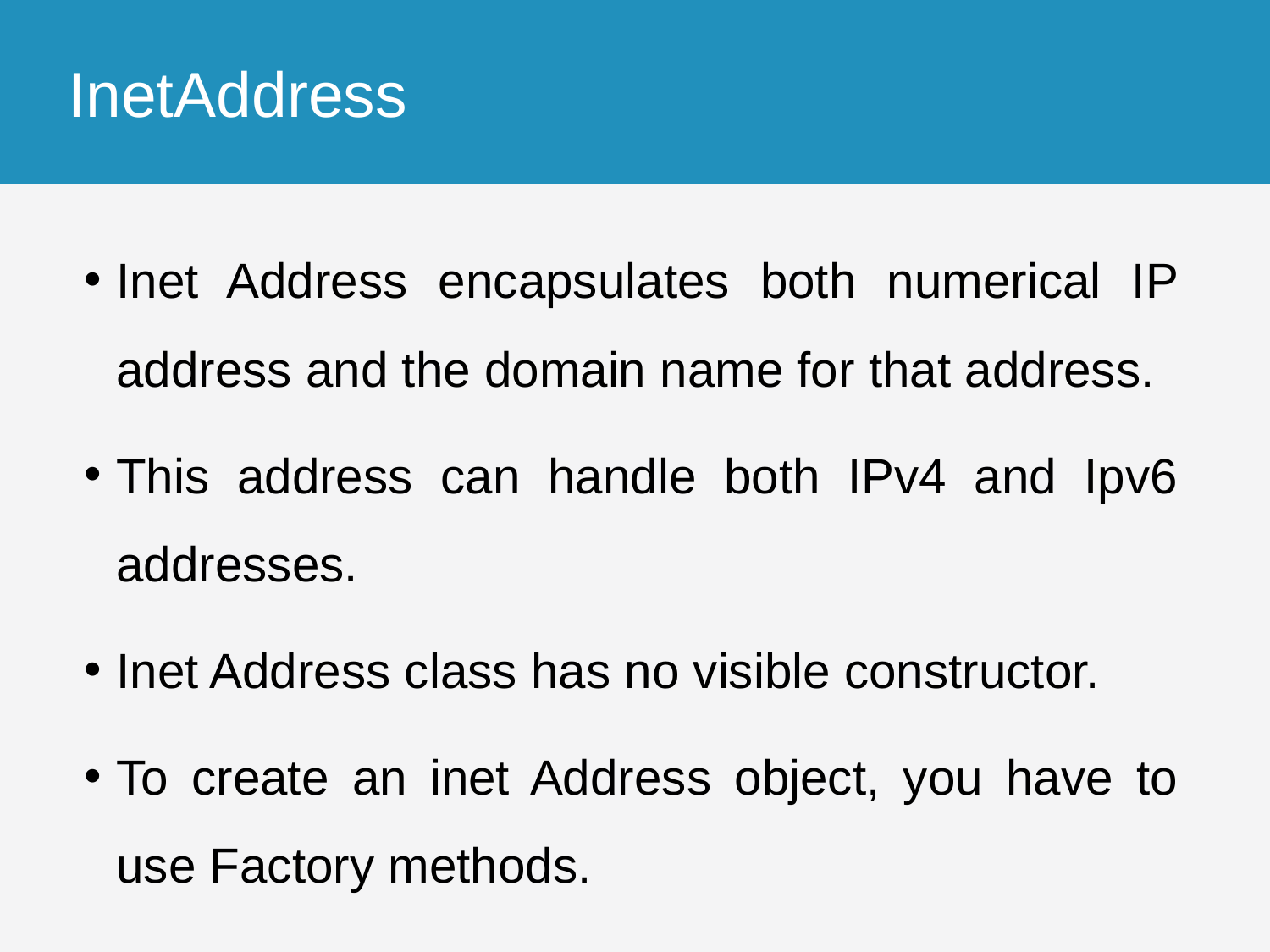

# InetAddress
Inet Address encapsulates both numerical IP address and the domain name for that address.
This address can handle both IPv4 and Ipv6 addresses.
Inet Address class has no visible constructor.
To create an inet Address object, you have to use Factory methods.